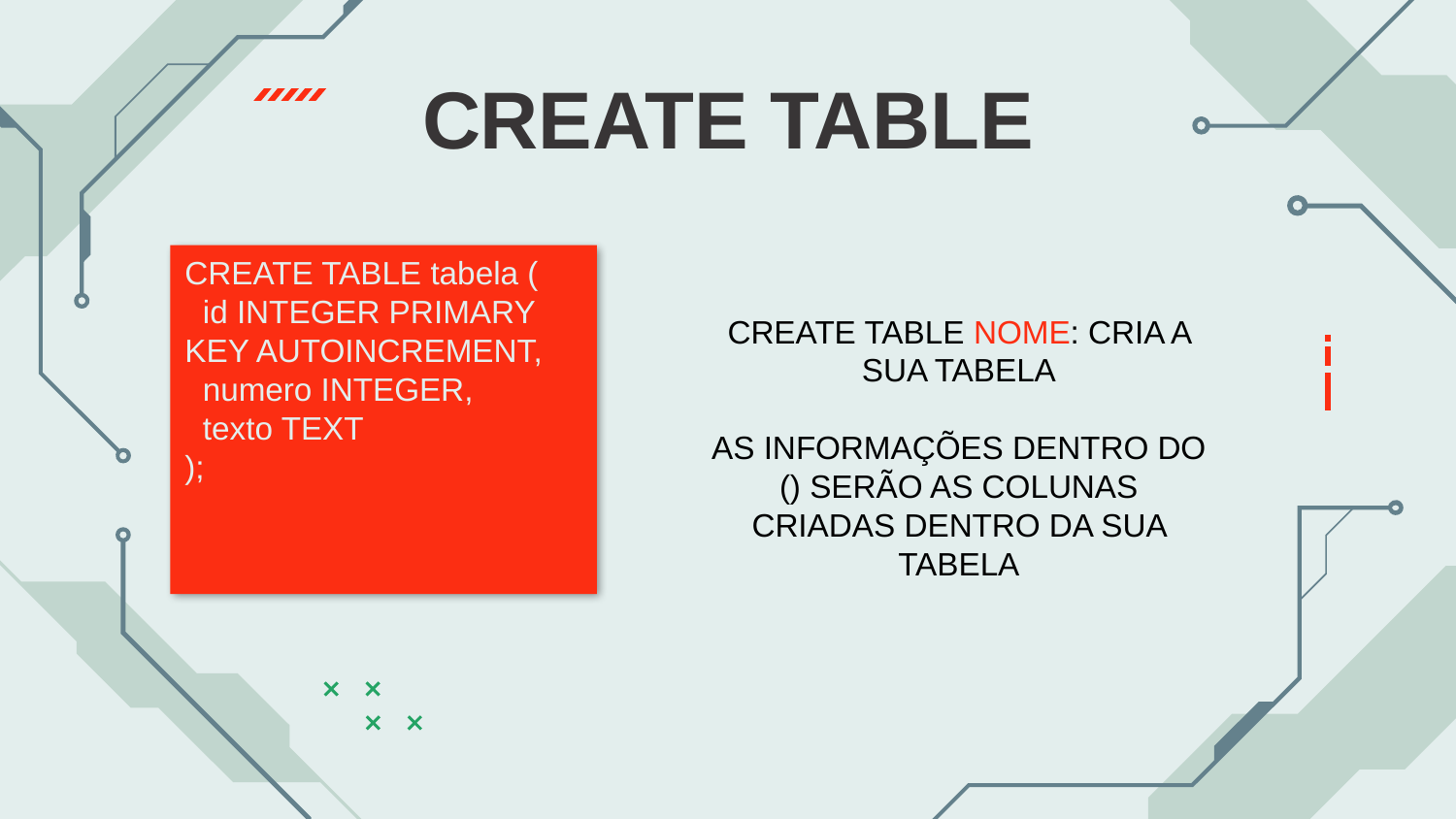

# CREATE TABLE
CREATE TABLE tabela (
  id INTEGER PRIMARY KEY AUTOINCREMENT,
  numero INTEGER,
  texto TEXT
);

CREATE TABLE NOME: CRIA A SUA TABELA

AS INFORMAÇÕES DENTRO DO () SERÃO AS COLUNAS CRIADAS DENTRO DA SUA TABELA